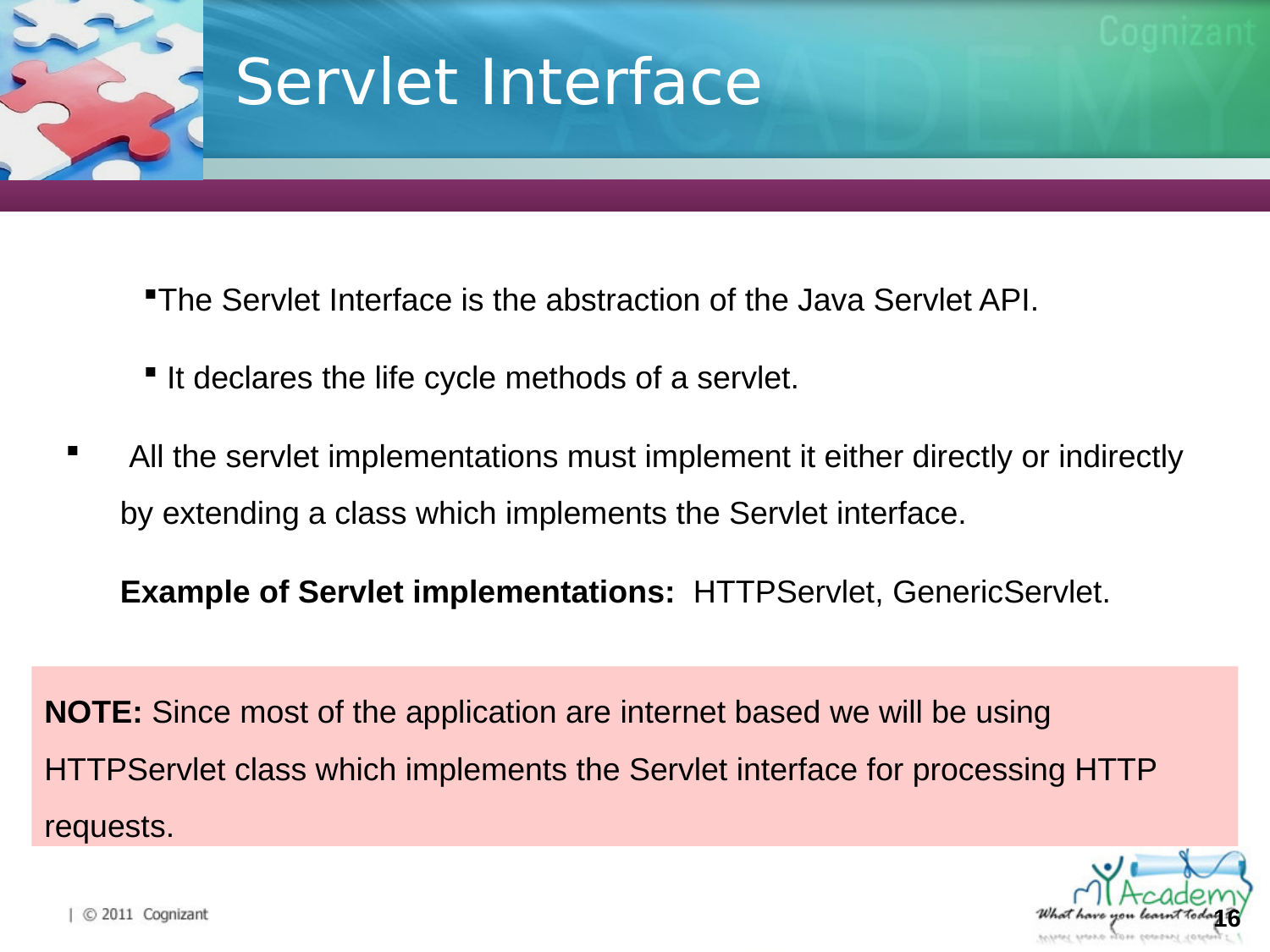

# Servlet Interface
The Servlet Interface is the abstraction of the Java Servlet API.
 It declares the life cycle methods of a servlet.
 All the servlet implementations must implement it either directly or indirectly by extending a class which implements the Servlet interface.
	Example of Servlet implementations:  HTTPServlet, GenericServlet.
NOTE: Since most of the application are internet based we will be using HTTPServlet class which implements the Servlet interface for processing HTTP requests.

16